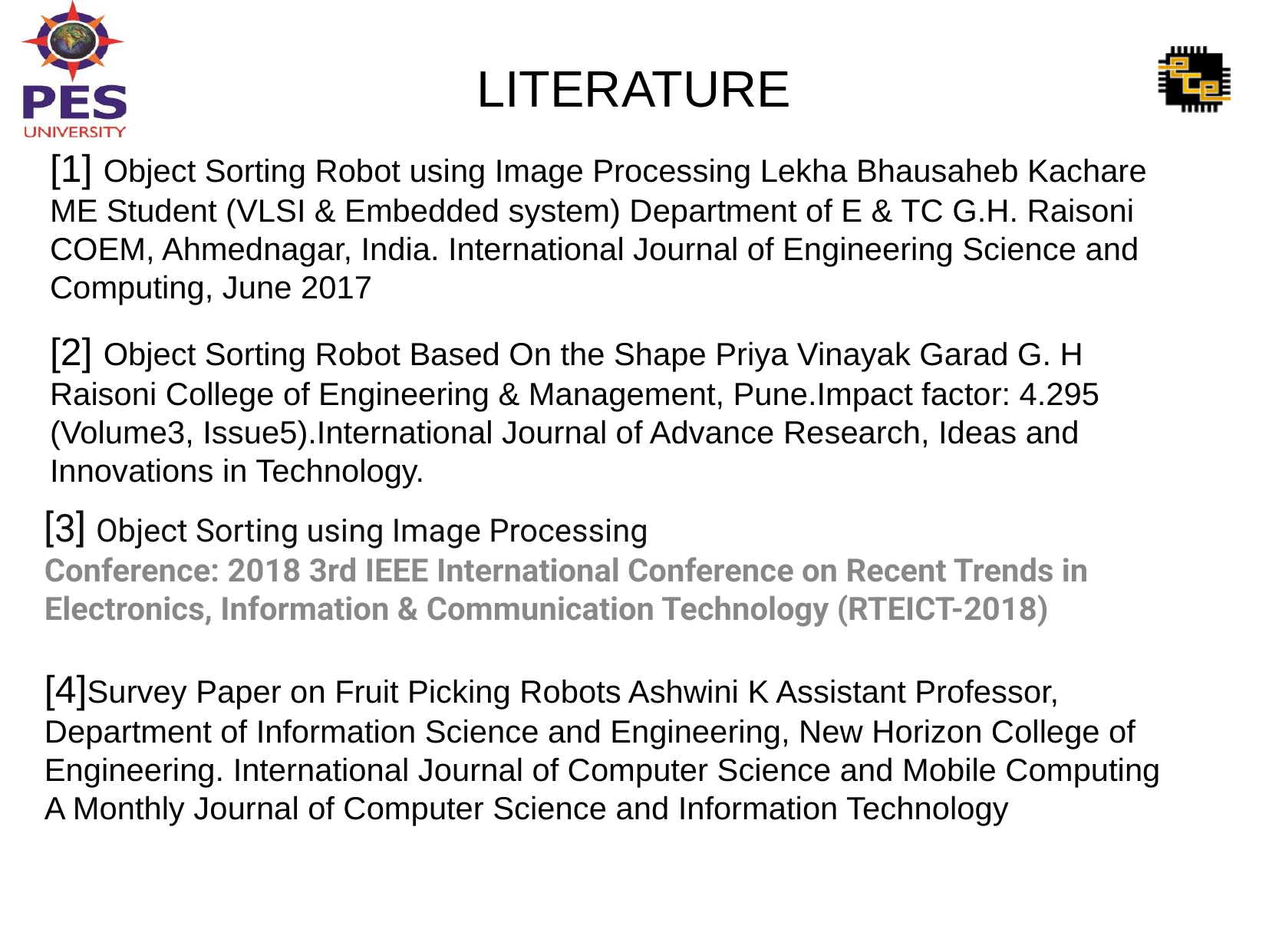

LITERATURE
[1] Object Sorting Robot using Image Processing Lekha Bhausaheb Kachare ME Student (VLSI & Embedded system) Department of E & TC G.H. Raisoni COEM, Ahmednagar, India. International Journal of Engineering Science and Computing, June 2017

[2] Object Sorting Robot Based On the Shape Priya Vinayak Garad G. H Raisoni College of Engineering & Management, Pune.Impact factor: 4.295 (Volume3, Issue5).International Journal of Advance Research, Ideas and Innovations in Technology.

[3] Object Sorting using Image Processing
Conference: 2018 3rd IEEE International Conference on Recent Trends in Electronics, Information & Communication Technology (RTEICT-2018)

[4]Survey Paper on Fruit Picking Robots Ashwini K Assistant Professor, Department of Information Science and Engineering, New Horizon College of Engineering. International Journal of Computer Science and Mobile Computing A Monthly Journal of Computer Science and Information Technology